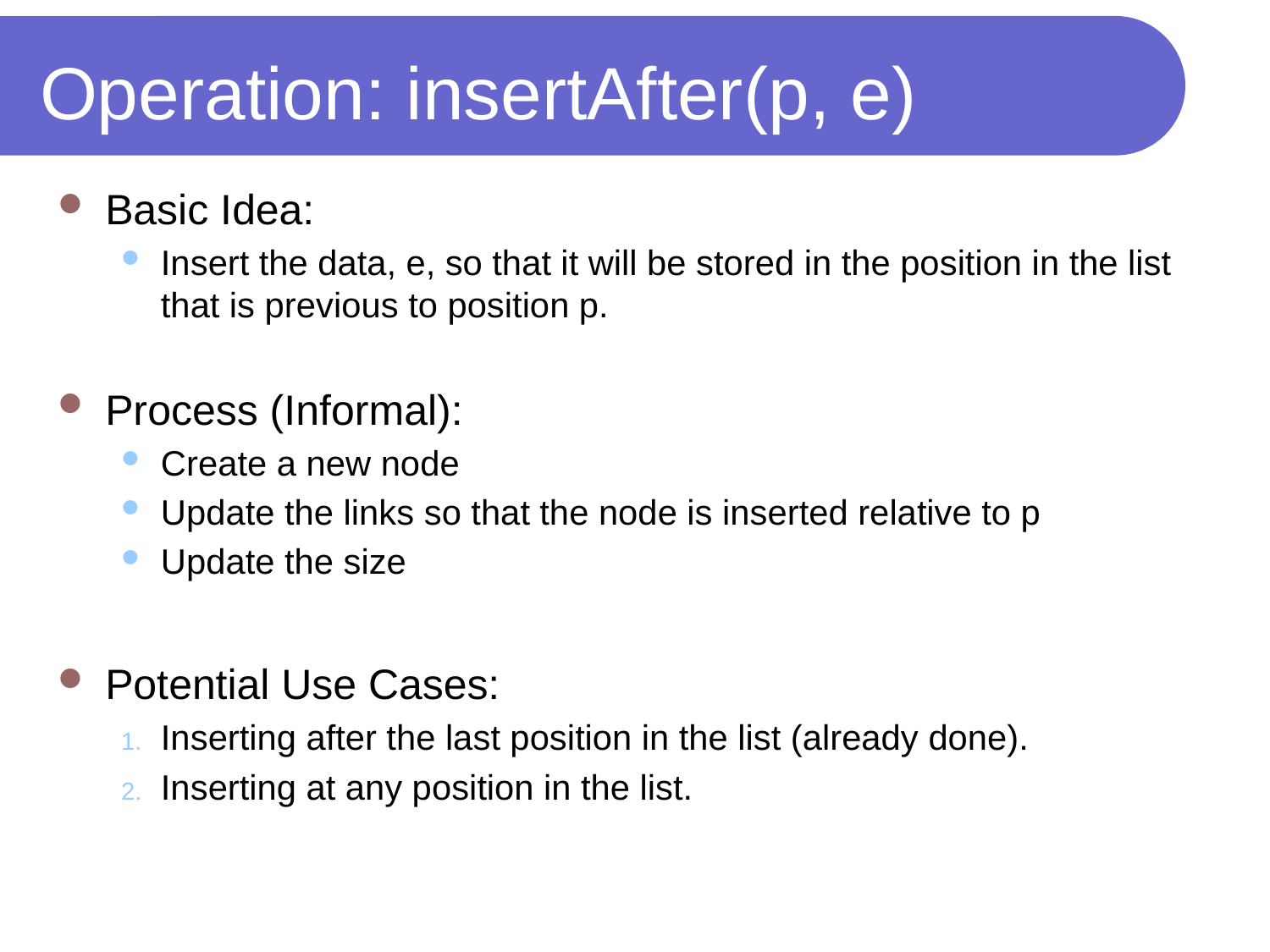

# Operation: insertAfter(p, e)
Basic Idea:
Insert the data, e, so that it will be stored in the position in the list that is previous to position p.

Process (Informal):
Create a new node
Update the links so that the node is inserted relative to p
Update the size

Potential Use Cases:
Inserting after the last position in the list (already done).
Inserting at any position in the list.